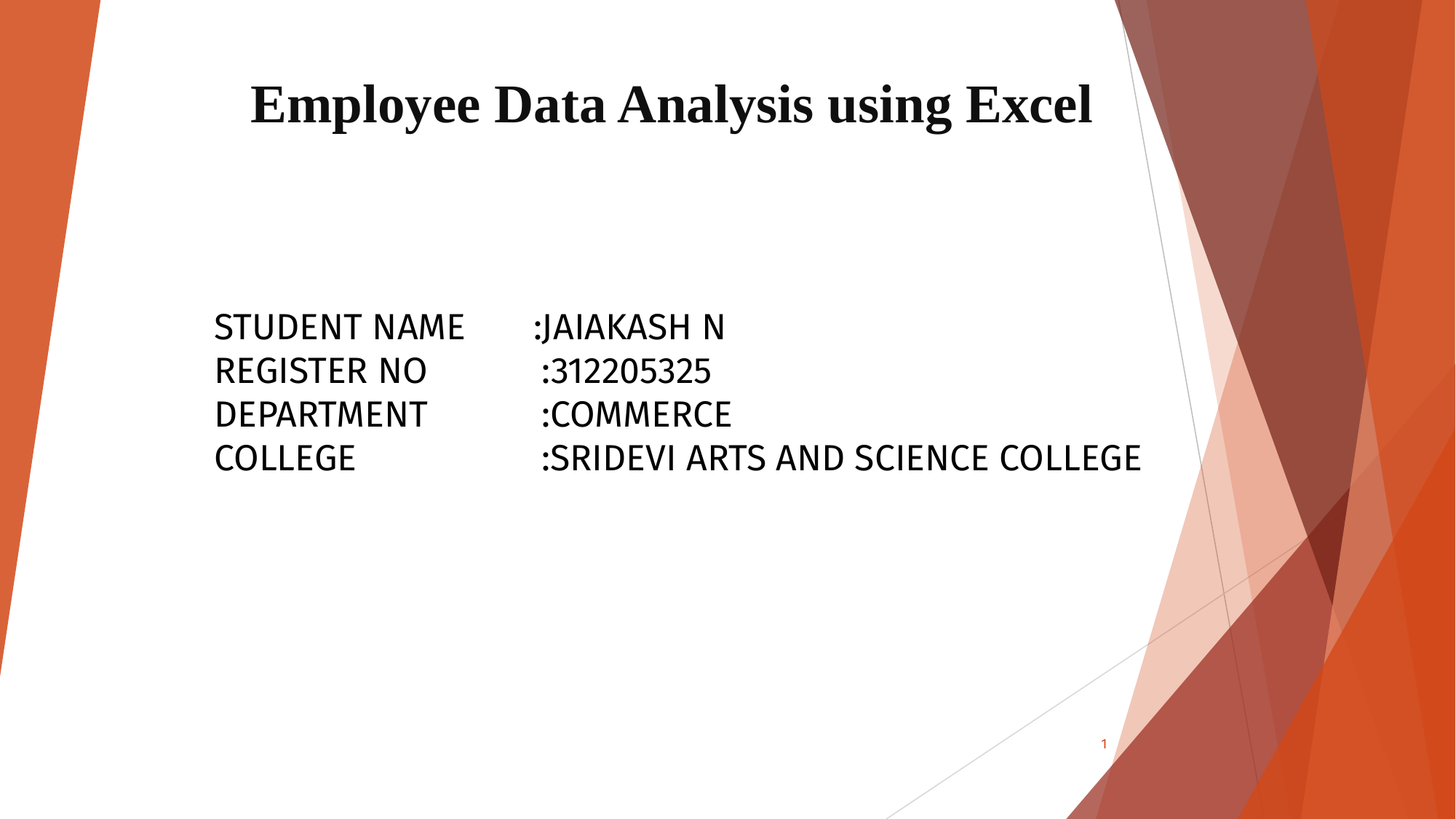

Employee Data Analysis using Excel
STUDENT NAME       :JAIAKASH N
REGISTER NO   	:312205325
DEPARTMENT 	:COMMERCE
COLLEGE		:SRIDEVI ARTS AND SCIENCE COLLEGE

# 1